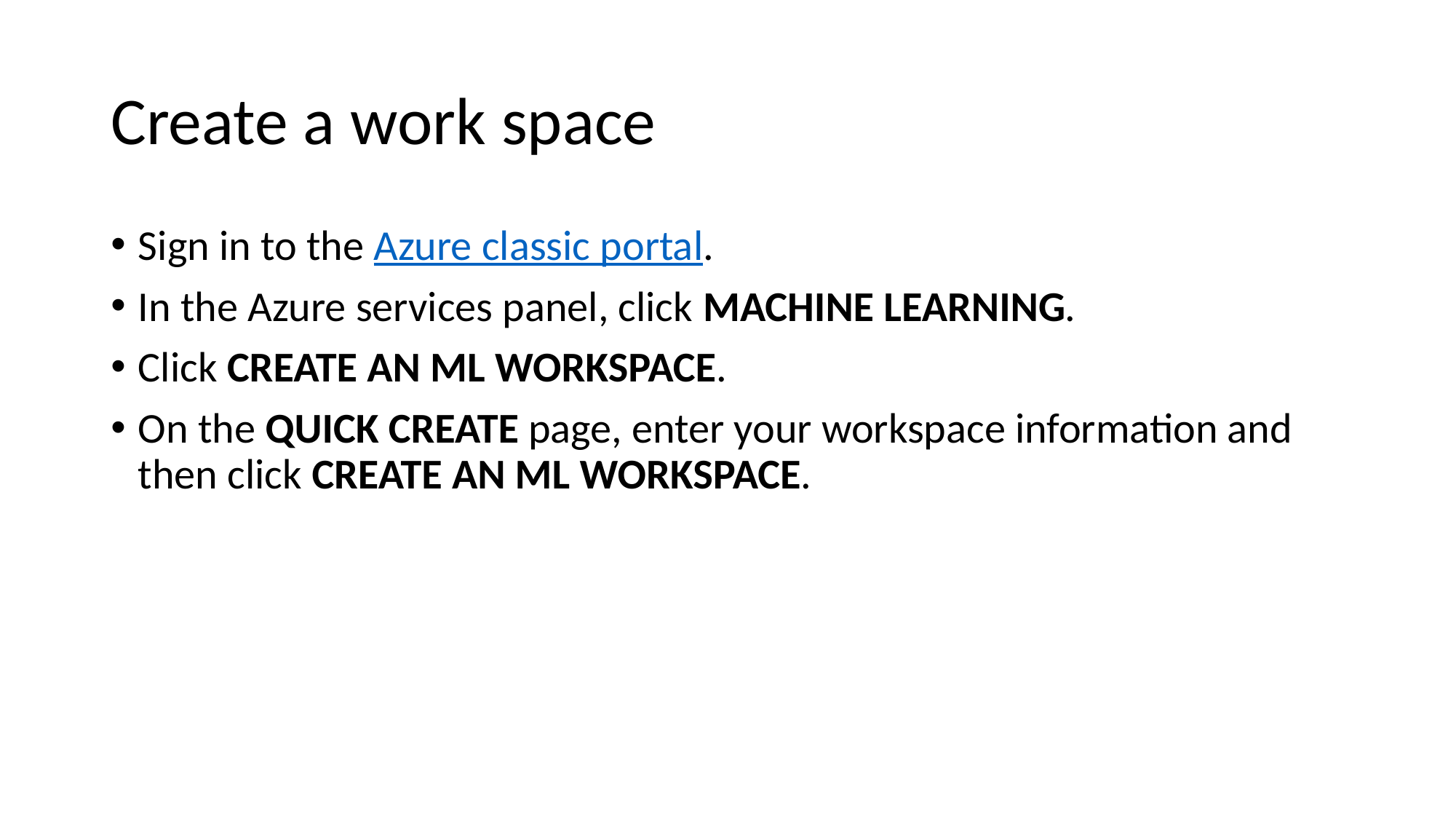

# Create a work space
Sign in to the Azure classic portal.
In the Azure services panel, click MACHINE LEARNING.
Click CREATE AN ML WORKSPACE.
On the QUICK CREATE page, enter your workspace information and then click CREATE AN ML WORKSPACE.